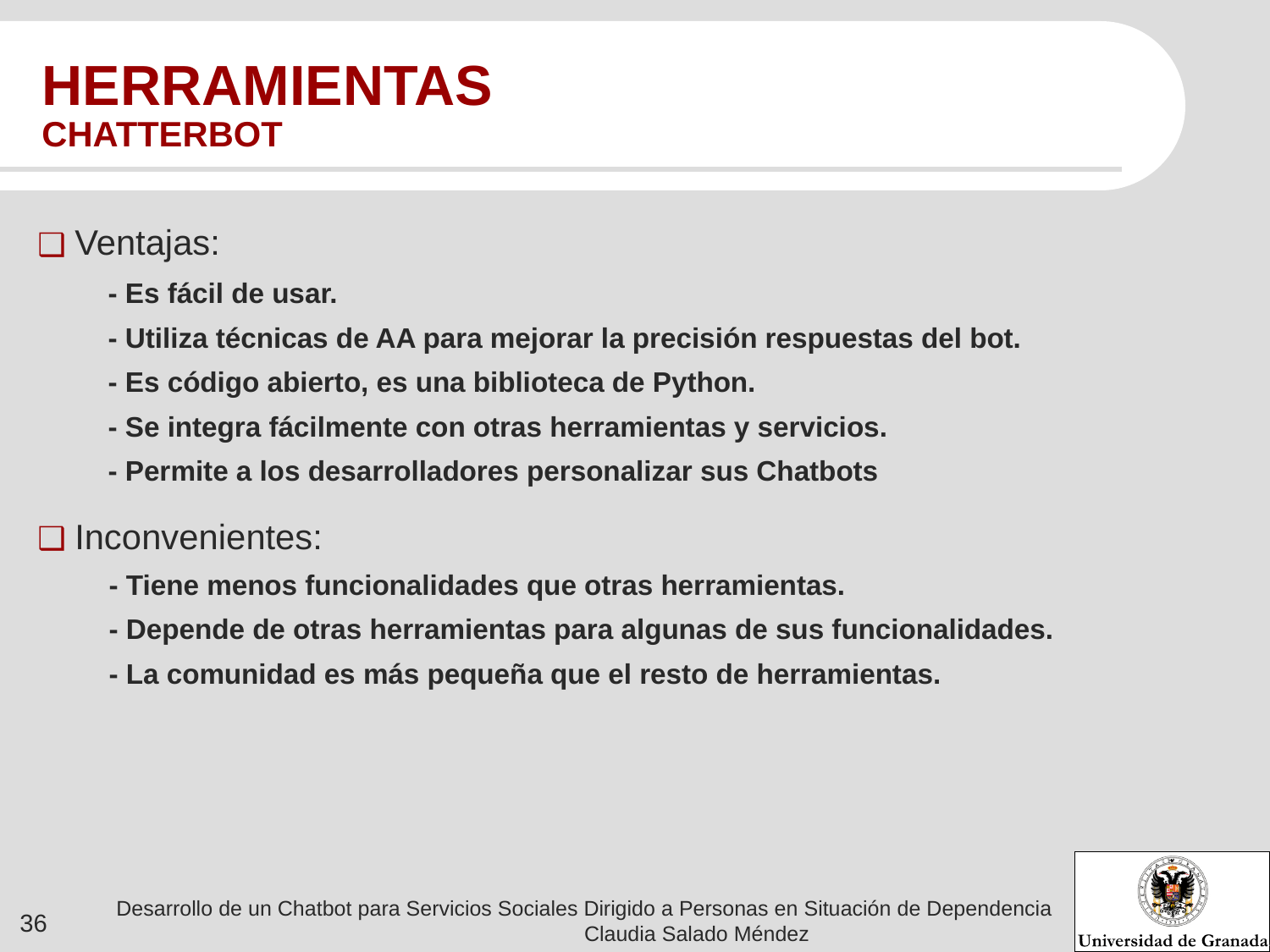

# HERRAMIENTAS
CHATTERBOT
 Ventajas:
         - Es fácil de usar.
         - Utiliza técnicas de AA para mejorar la precisión respuestas del bot.
         - Es código abierto, es una biblioteca de Python.
         - Se integra fácilmente con otras herramientas y servicios.
         - Permite a los desarrolladores personalizar sus Chatbots
 Inconvenientes:
 - Tiene menos funcionalidades que otras herramientas.
 - Depende de otras herramientas para algunas de sus funcionalidades.
 - La comunidad es más pequeña que el resto de herramientas.

Desarrollo de un Chatbot para Servicios Sociales Dirigido a Personas en Situación de Dependencia                                       Claudia Salado Méndez
36